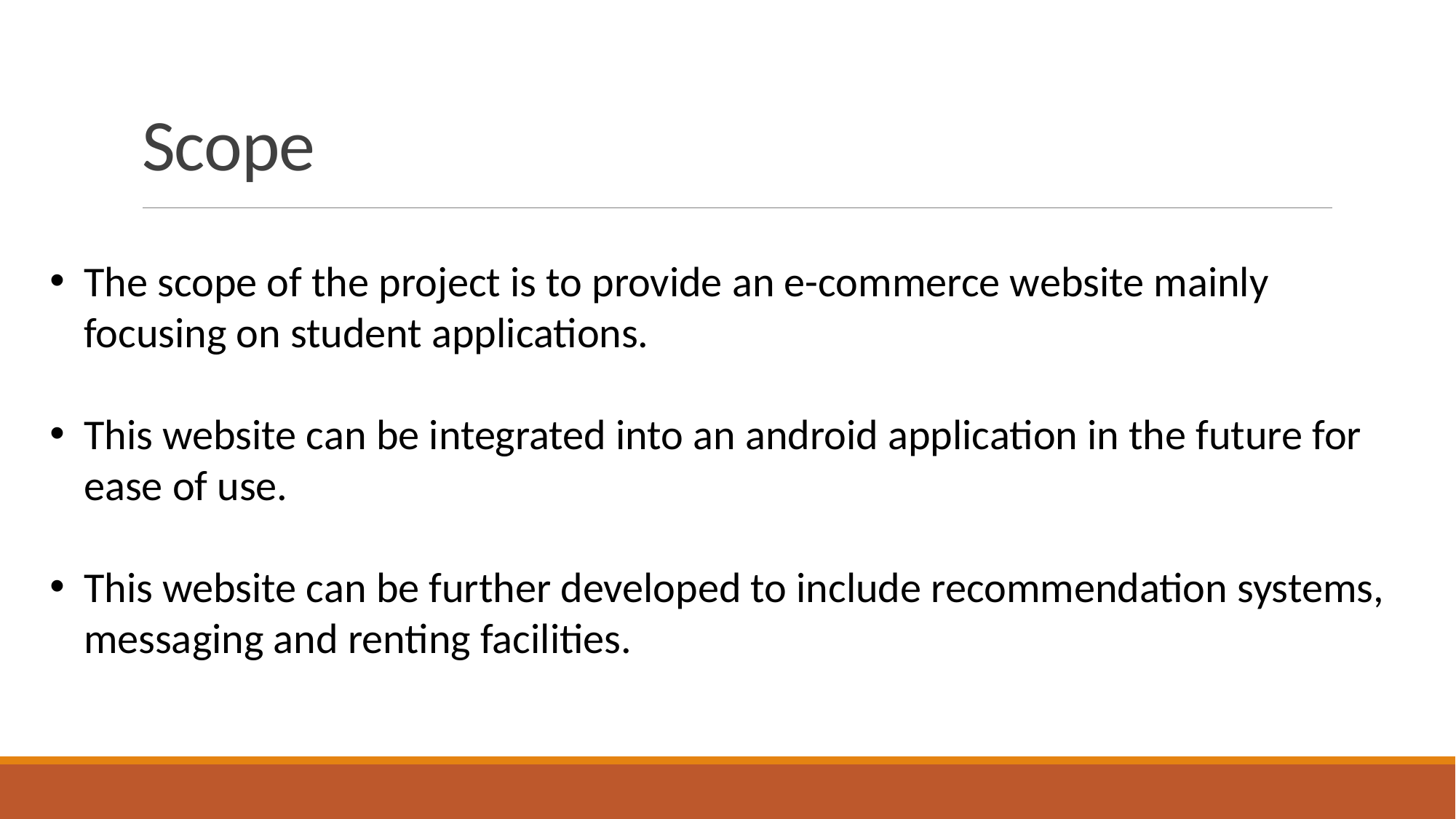

# Scope

The scope of the project is to provide an e-commerce website mainly focusing on student applications.

This website can be integrated into an android application in the future for ease of use.

This website can be further developed to include recommendation systems, messaging and renting facilities.